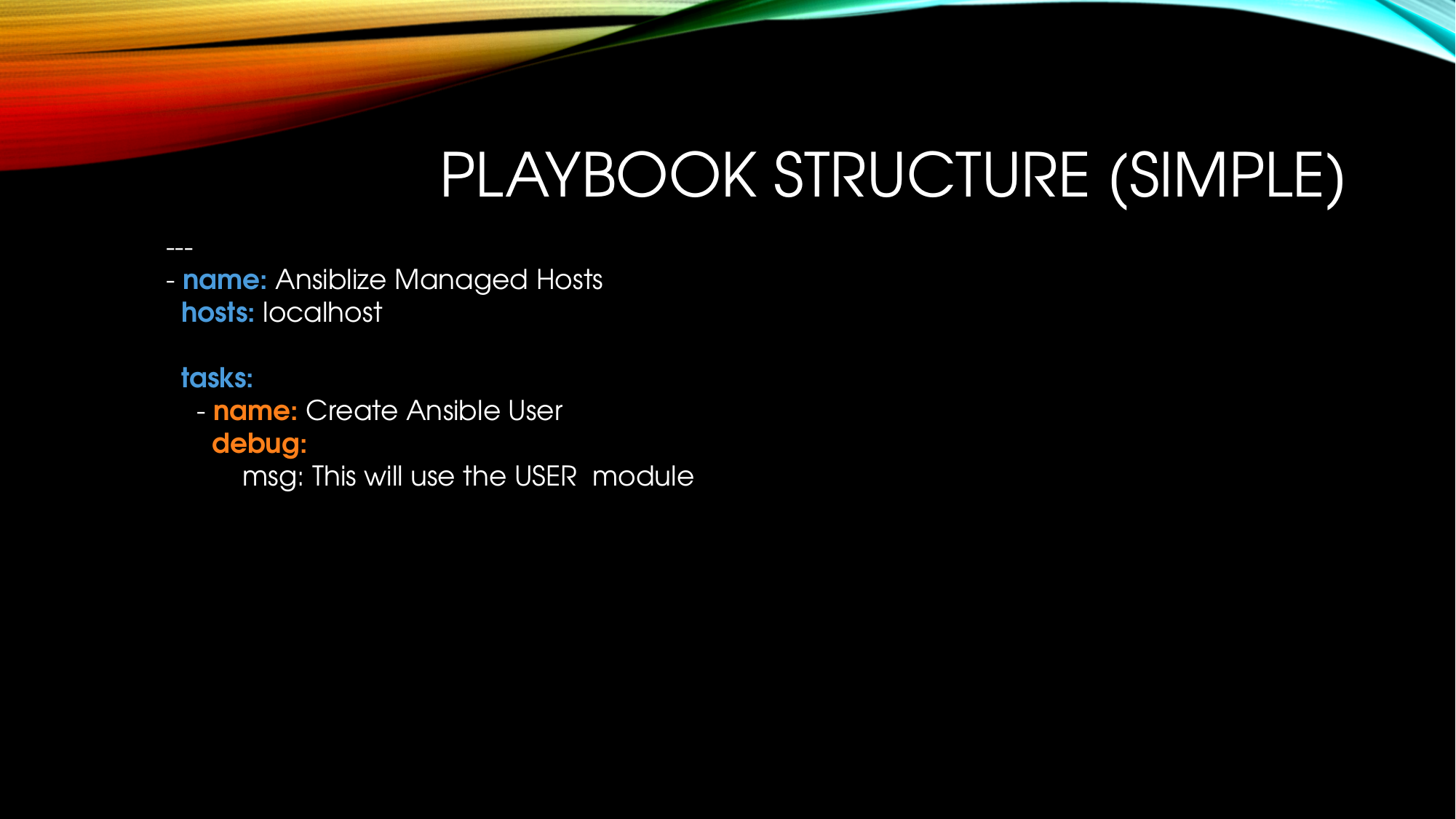

# Playbook structure (simple)
---
- name: Ansiblize Managed Hosts
  hosts: localhost

  tasks:
    - name: Create Ansible User
      debug:
          msg: This will use the USER  module